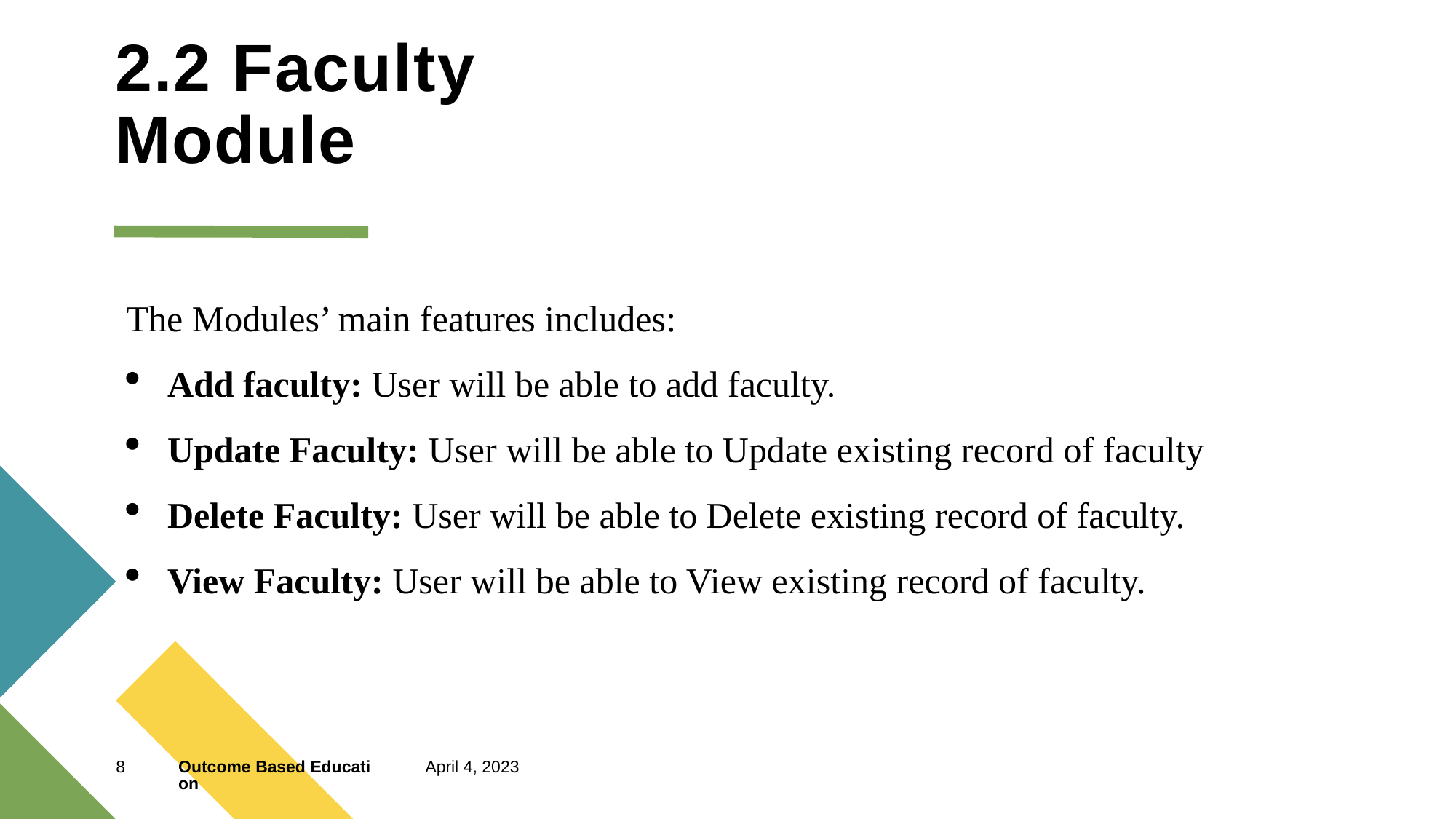

# 2.2 Faculty Module
The Modules’ main features includes:
Add faculty: User will be able to add faculty.
Update Faculty: User will be able to Update existing record of faculty
Delete Faculty: User will be able to Delete existing record of faculty.
View Faculty: User will be able to View existing record of faculty.

April 4, 2023
8
Outcome Based Education